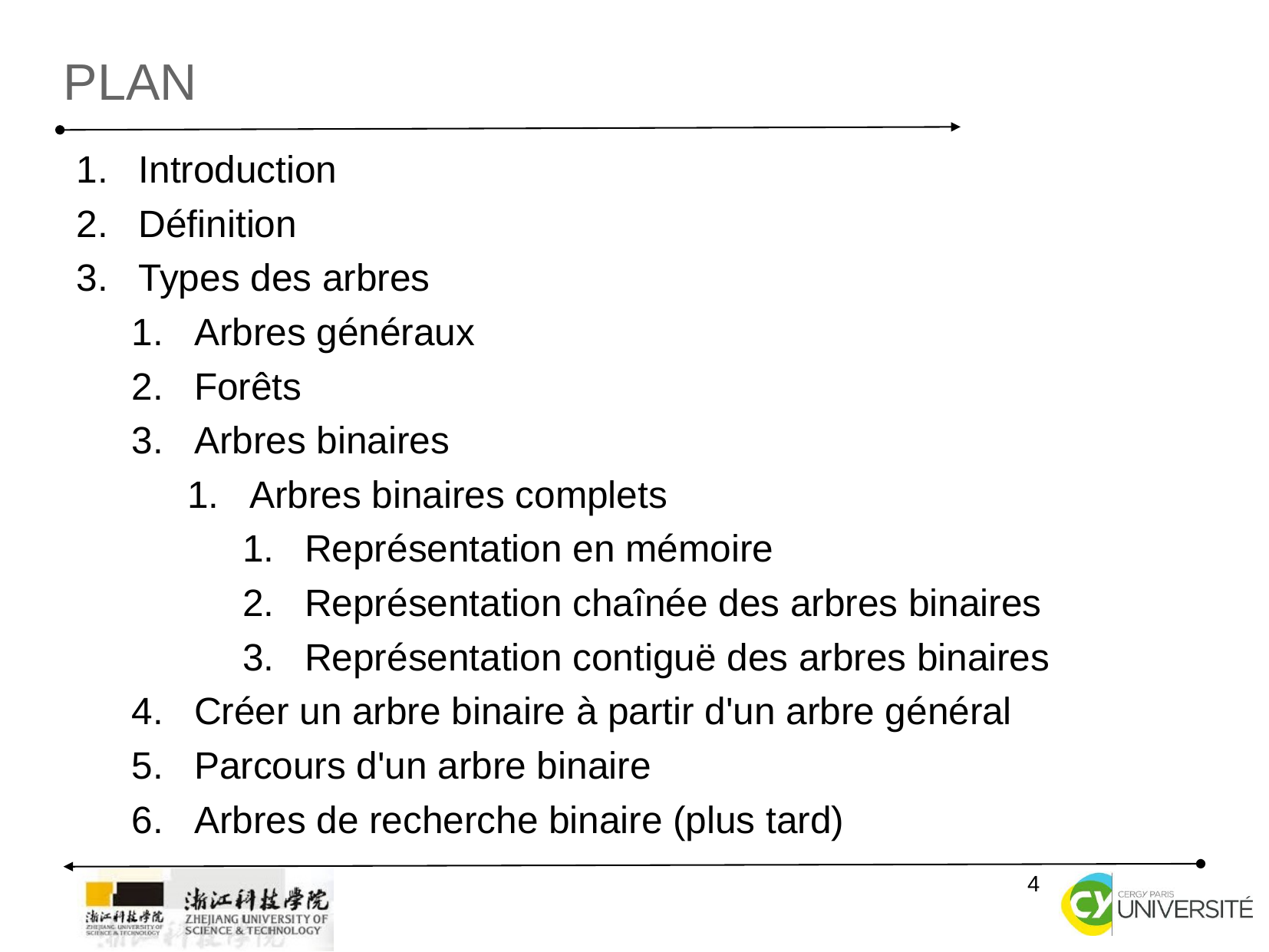

Plan
Introduction
Définition
Types des arbres
Arbres généraux
Forêts
Arbres binaires
Arbres binaires complets
Représentation en mémoire
Représentation chaînée des arbres binaires
Représentation contiguë des arbres binaires
Créer un arbre binaire à partir d'un arbre général
Parcours d'un arbre binaire
Arbres de recherche binaire (plus tard)